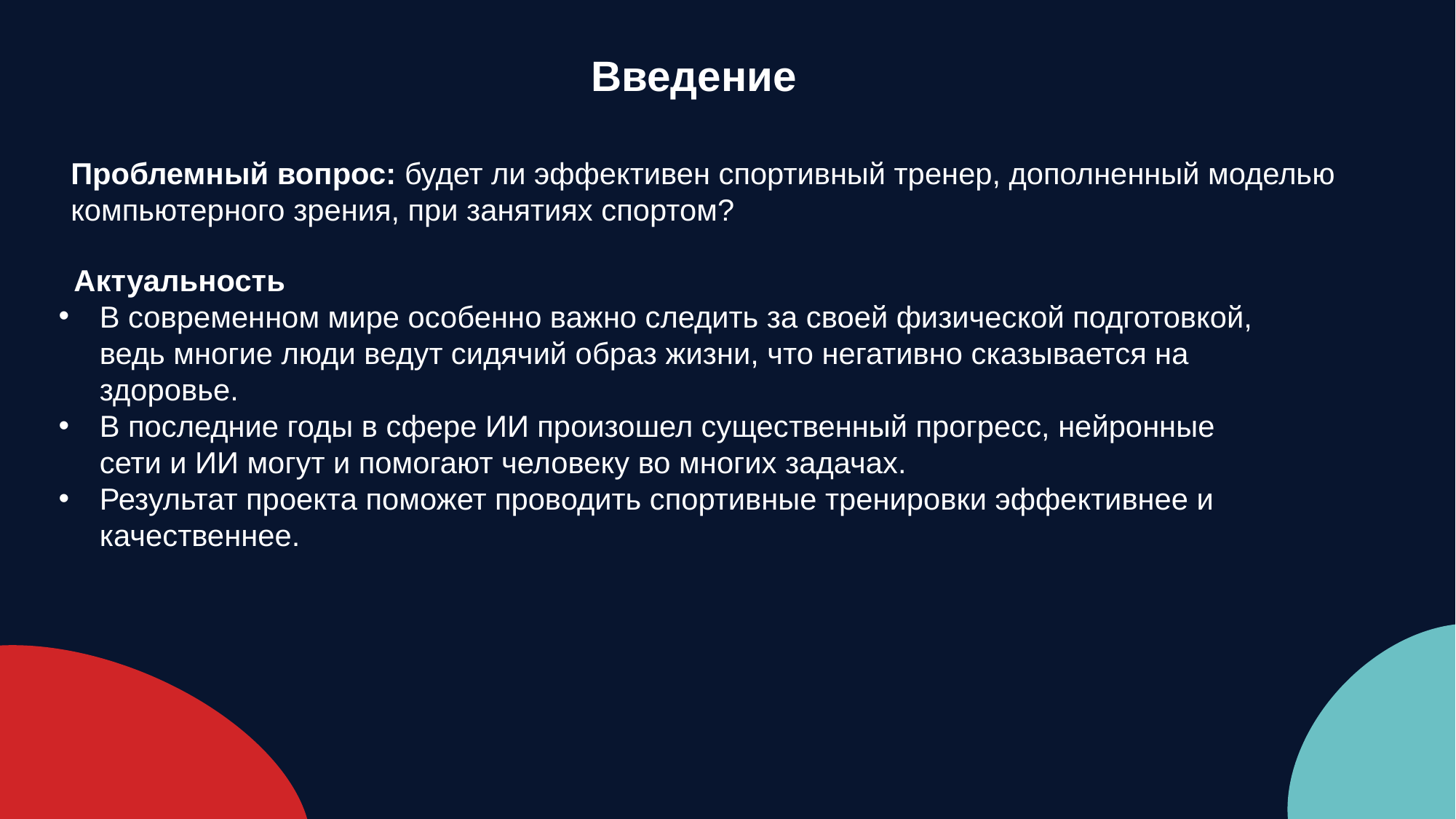

# Введение
Проблемный вопрос: будет ли эффективен спортивный тренер, дополненный моделью компьютерного зрения, при занятиях спортом?

Актуальность
В современном мире особенно важно следить за своей физической подготовкой, ведь многие люди ведут сидячий образ жизни, что негативно сказывается на здоровье.
В последние годы в сфере ИИ произошел существенный прогресс, нейронные сети и ИИ могут и помогают человеку во многих задачах.
Результат проекта поможет проводить спортивные тренировки эффективнее и качественнее.